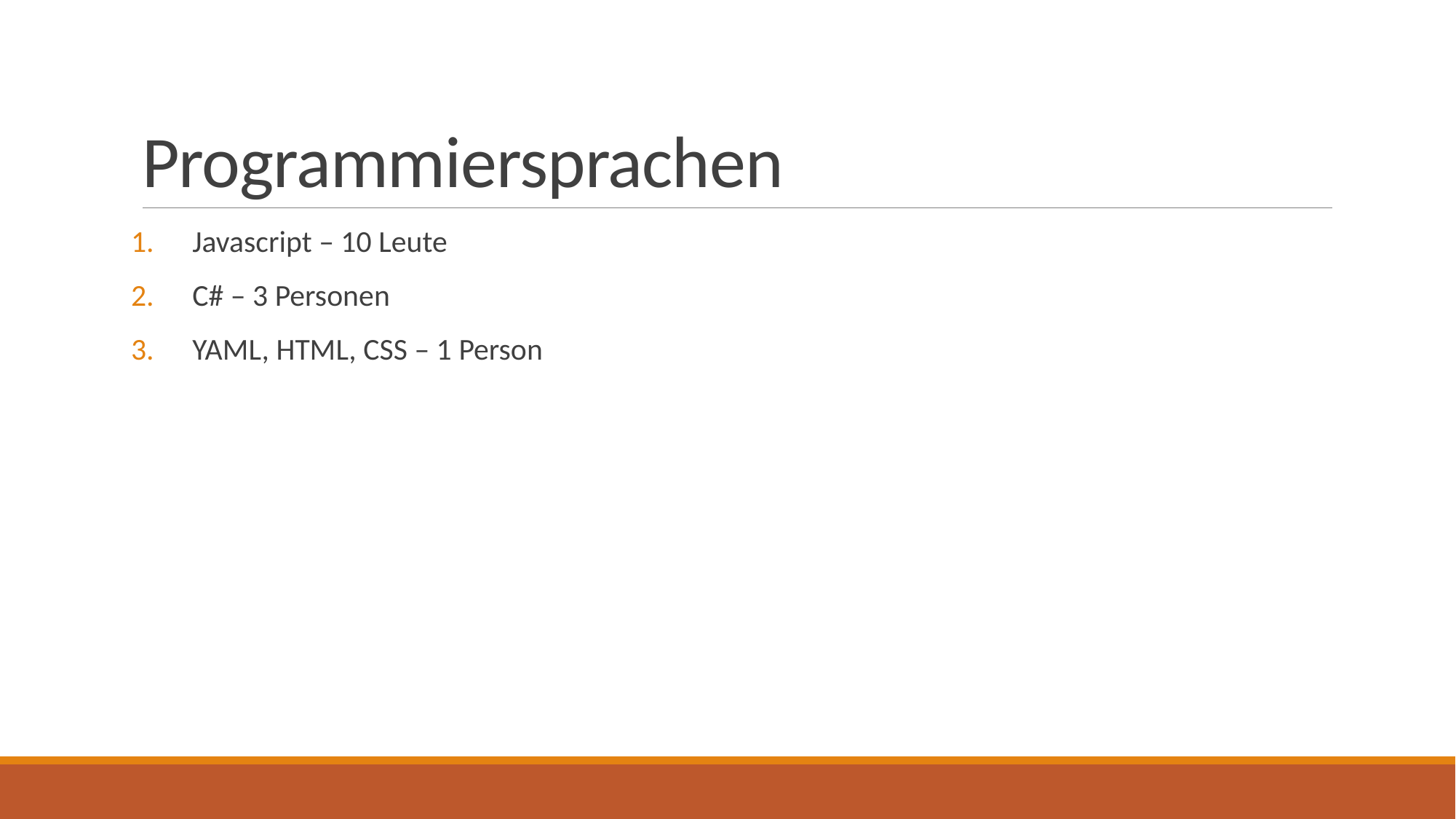

# Programmiersprachen
Javascript – 10 Leute
C# – 3 Personen
YAML, HTML, CSS – 1 Person